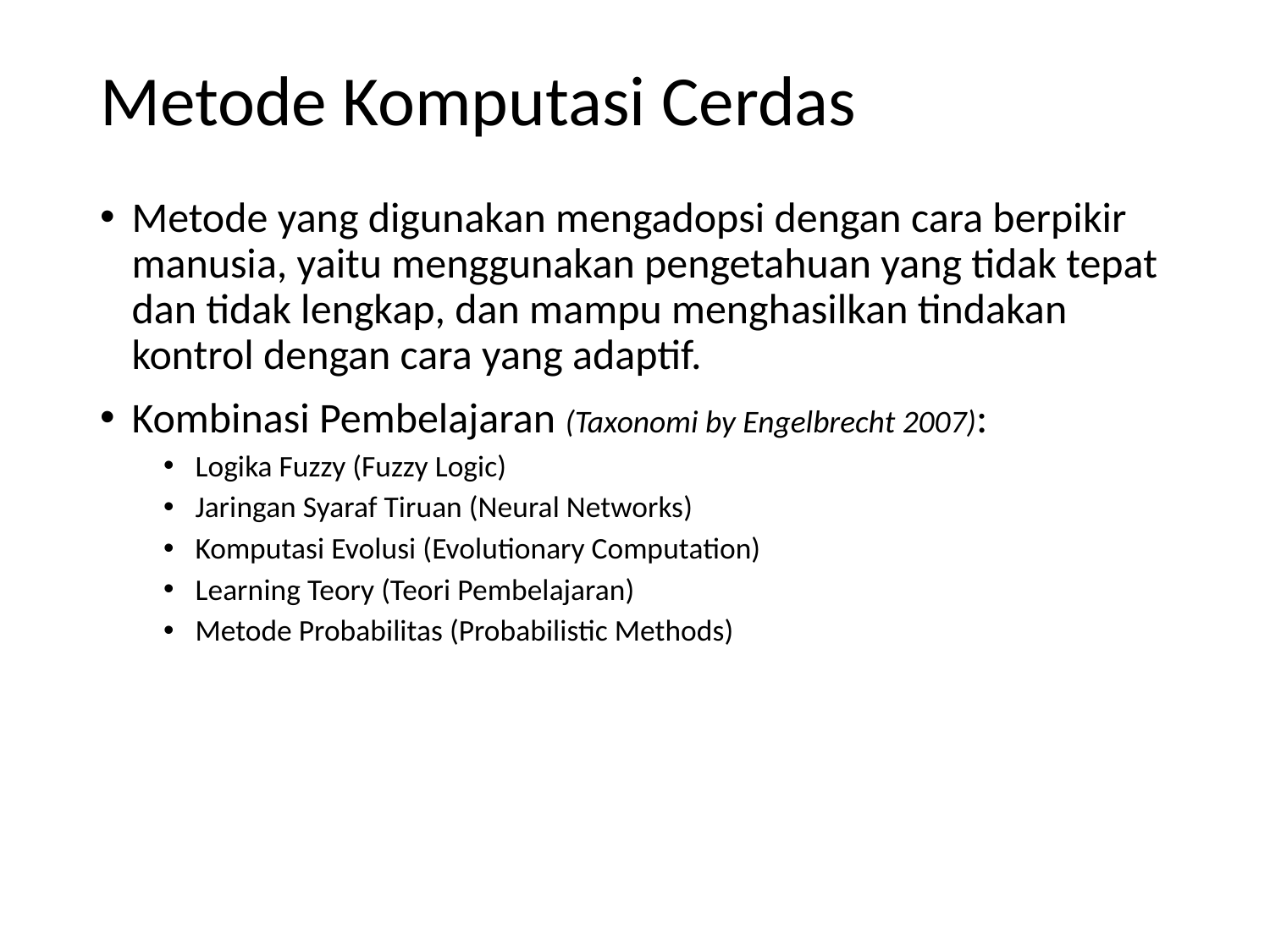

# Metode Komputasi Cerdas
Metode yang digunakan mengadopsi dengan cara berpikir manusia, yaitu menggunakan pengetahuan yang tidak tepat dan tidak lengkap, dan mampu menghasilkan tindakan kontrol dengan cara yang adaptif.
Kombinasi Pembelajaran (Taxonomi by Engelbrecht 2007):
Logika Fuzzy (Fuzzy Logic)
Jaringan Syaraf Tiruan (Neural Networks)
Komputasi Evolusi (Evolutionary Computation)
Learning Teory (Teori Pembelajaran)
Metode Probabilitas (Probabilistic Methods)